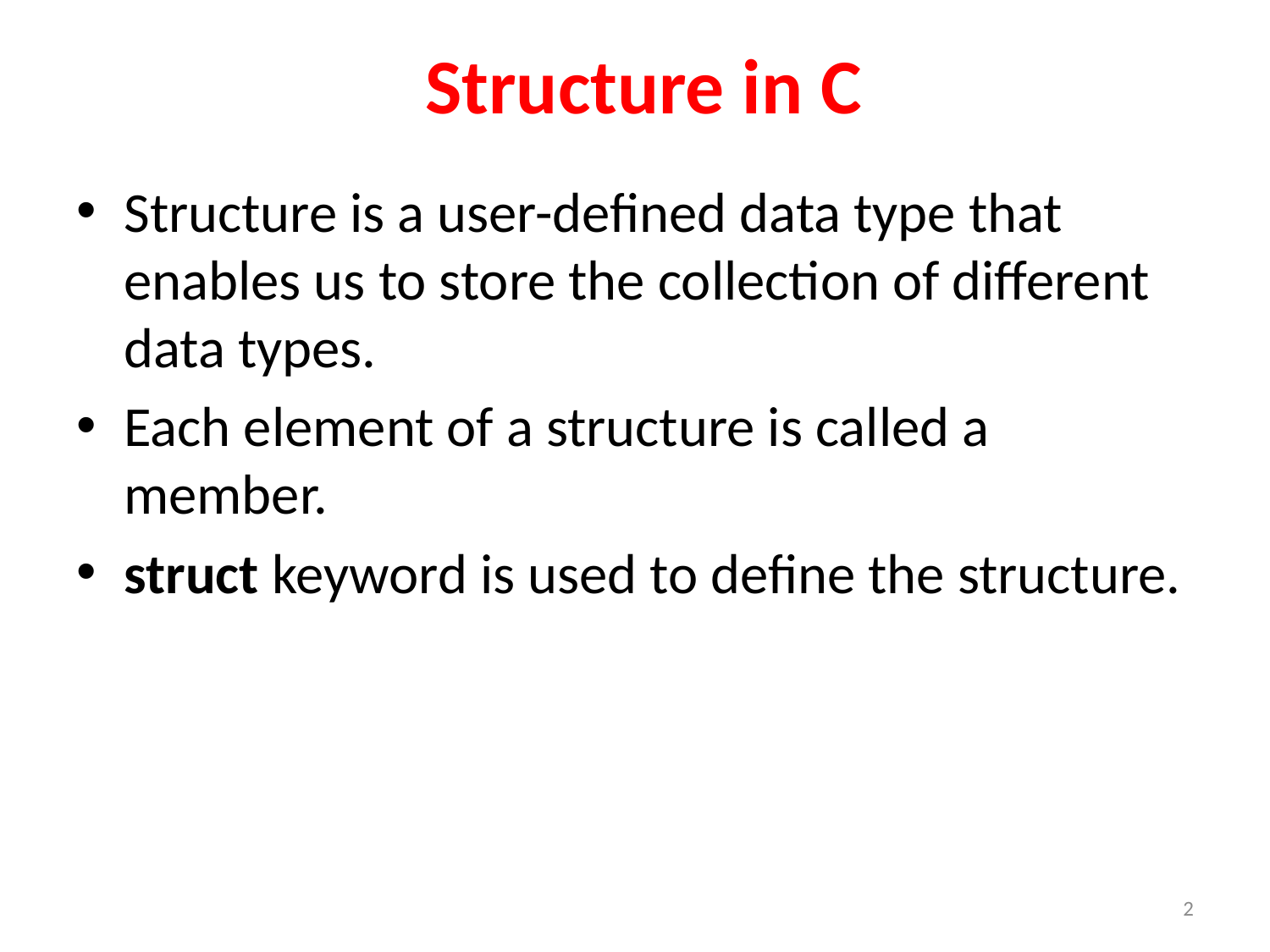

# Structure in C
Structure is a user-defined data type that enables us to store the collection of different data types.
Each element of a structure is called a member.
struct keyword is used to define the structure.
2